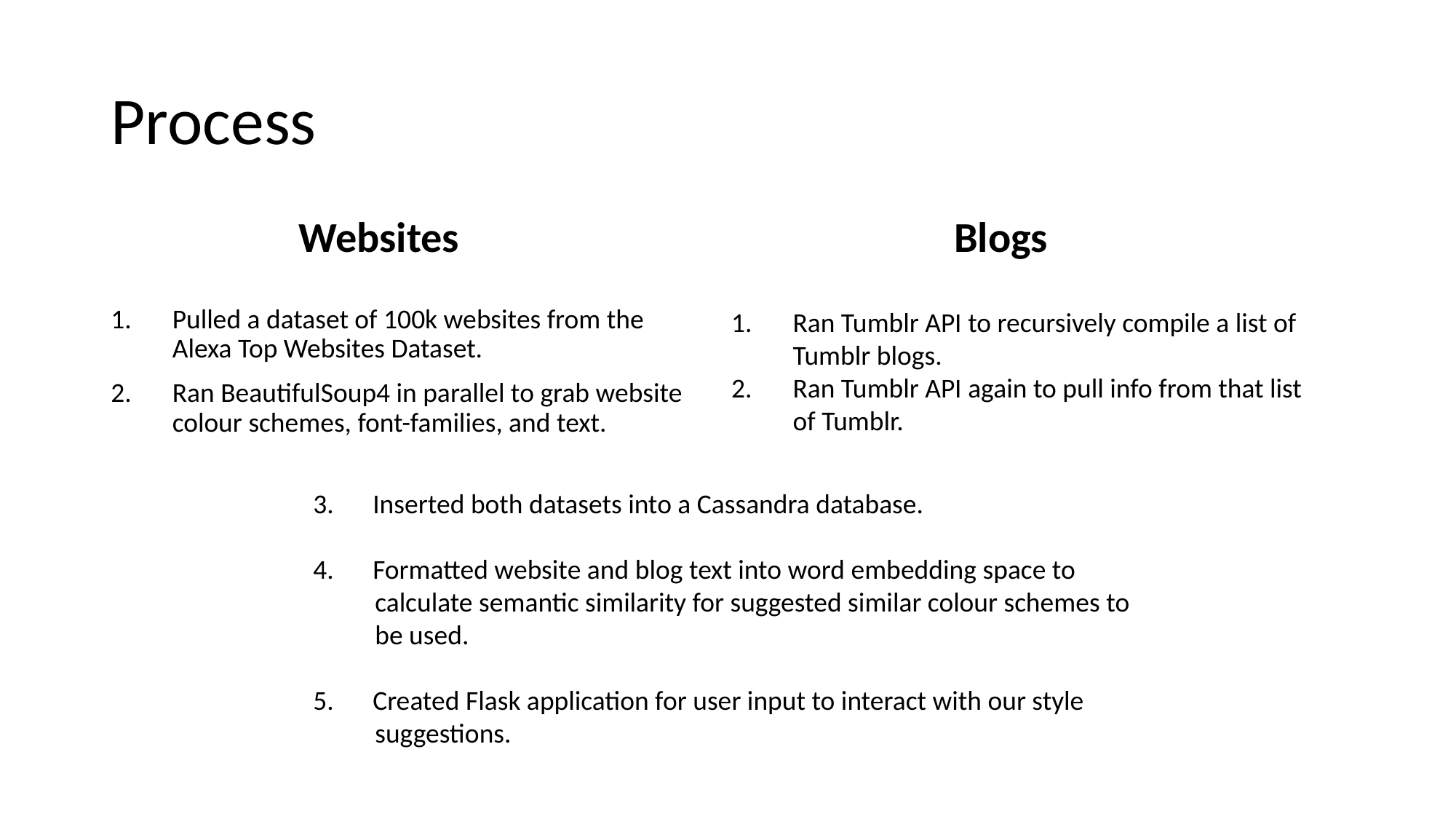

# Process
Websites
Blogs
Pulled a dataset of 100k websites from the Alexa Top Websites Dataset.
Ran BeautifulSoup4 in parallel to grab website colour schemes, font-families, and text.

Ran Tumblr API to recursively compile a list of Tumblr blogs.
Ran Tumblr API again to pull info from that list of Tumblr.

   Inserted both datasets into a Cassandra database.

   Formatted website and blog text into word embedding space to
          calculate semantic similarity for suggested similar colour schemes to
          be used.

   Created Flask application for user input to interact with our style
          suggestions.